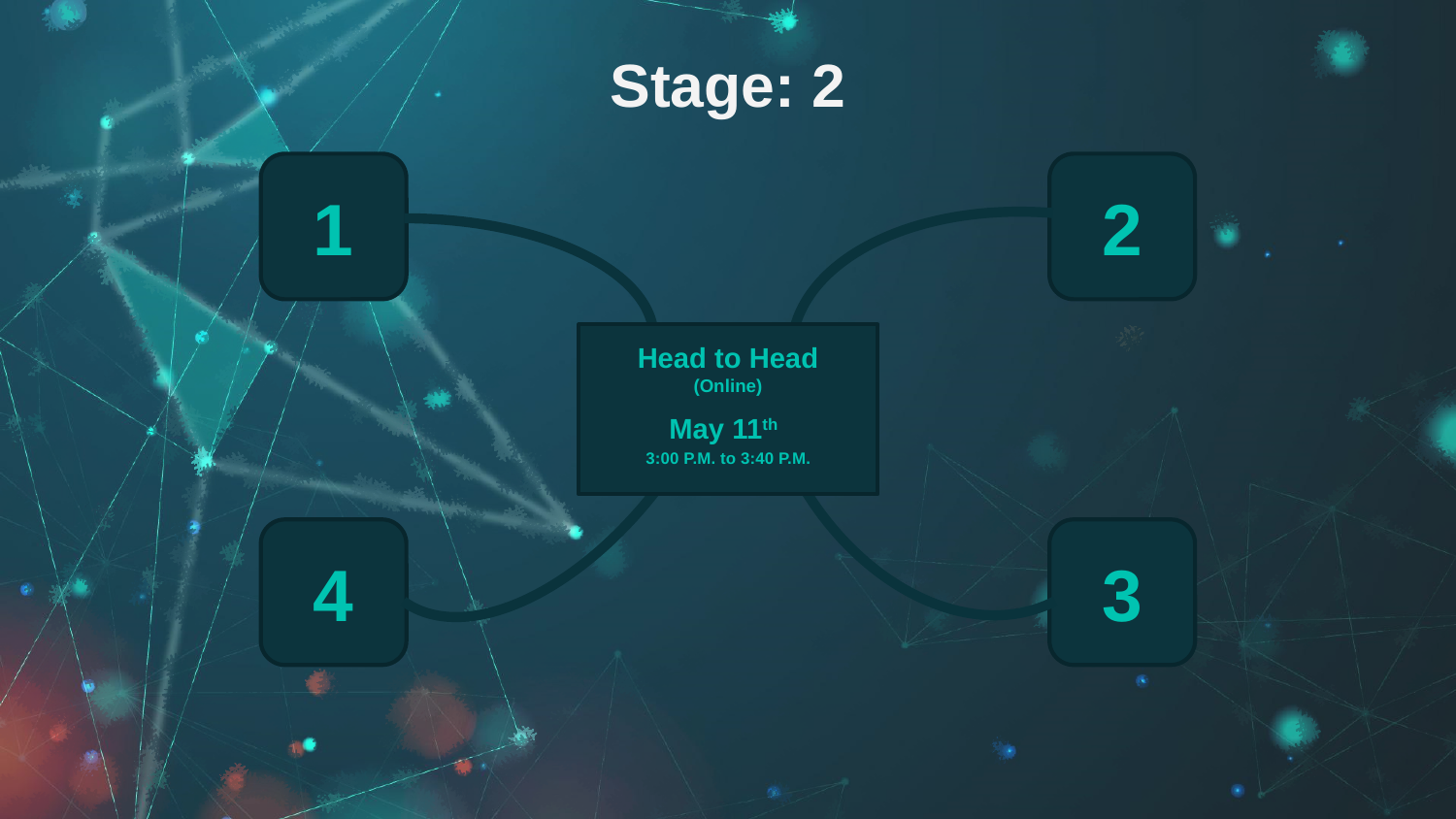

# Stage: 2

1
2

Head to Head
(Online)

May 11th
3:00 P.M. to 3:40 P.M.
4
3